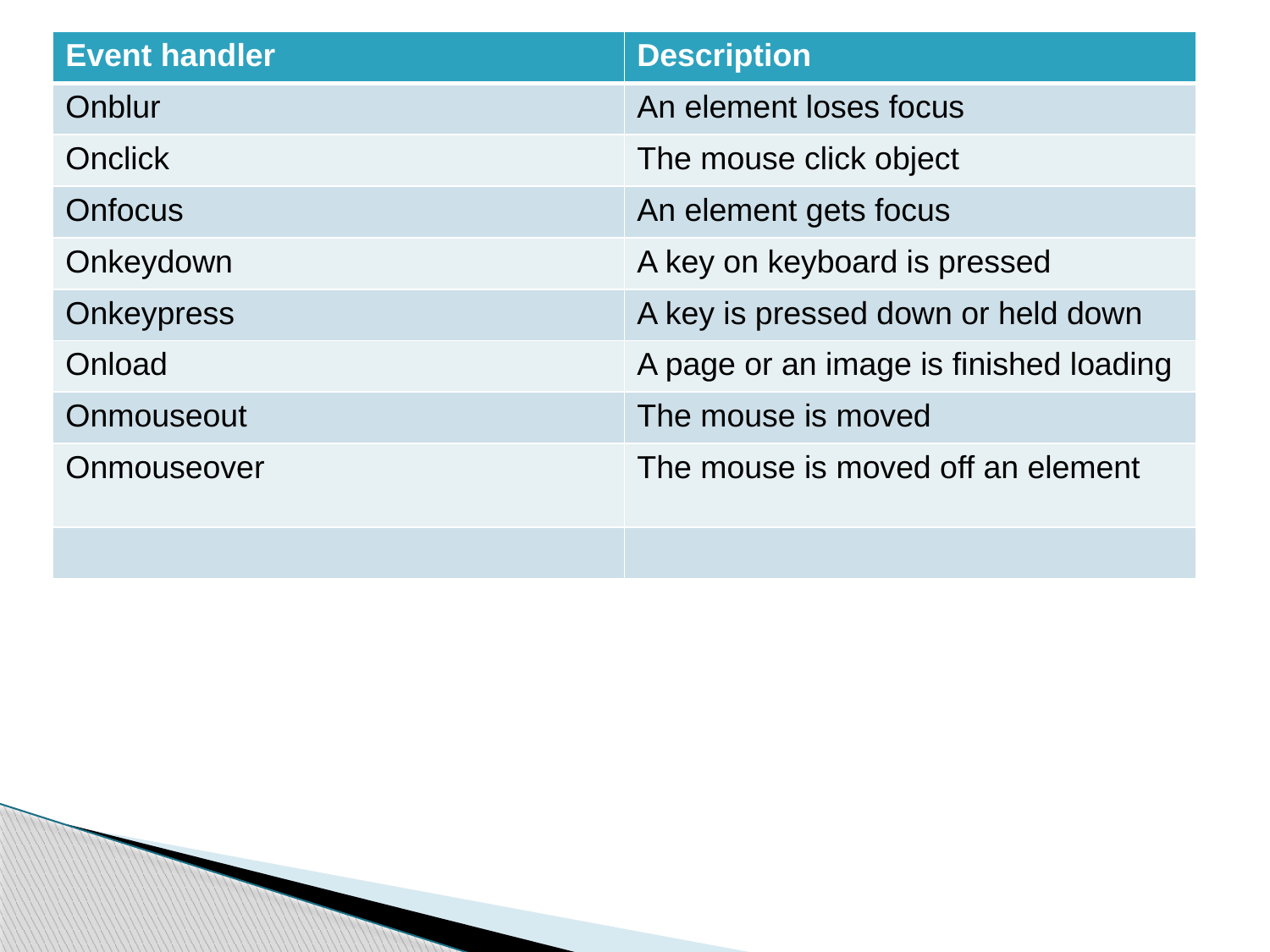

| Event handler | Description |
| --- | --- |
| Onblur | An element loses focus |
| Onclick | The mouse click object |
| Onfocus | An element gets focus |
| Onkeydown | A key on keyboard is pressed |
| Onkeypress | A key is pressed down or held down |
| Onload | A page or an image is finished loading |
| Onmouseout | The mouse is moved |
| Onmouseover | The mouse is moved off an element |
|  |  |